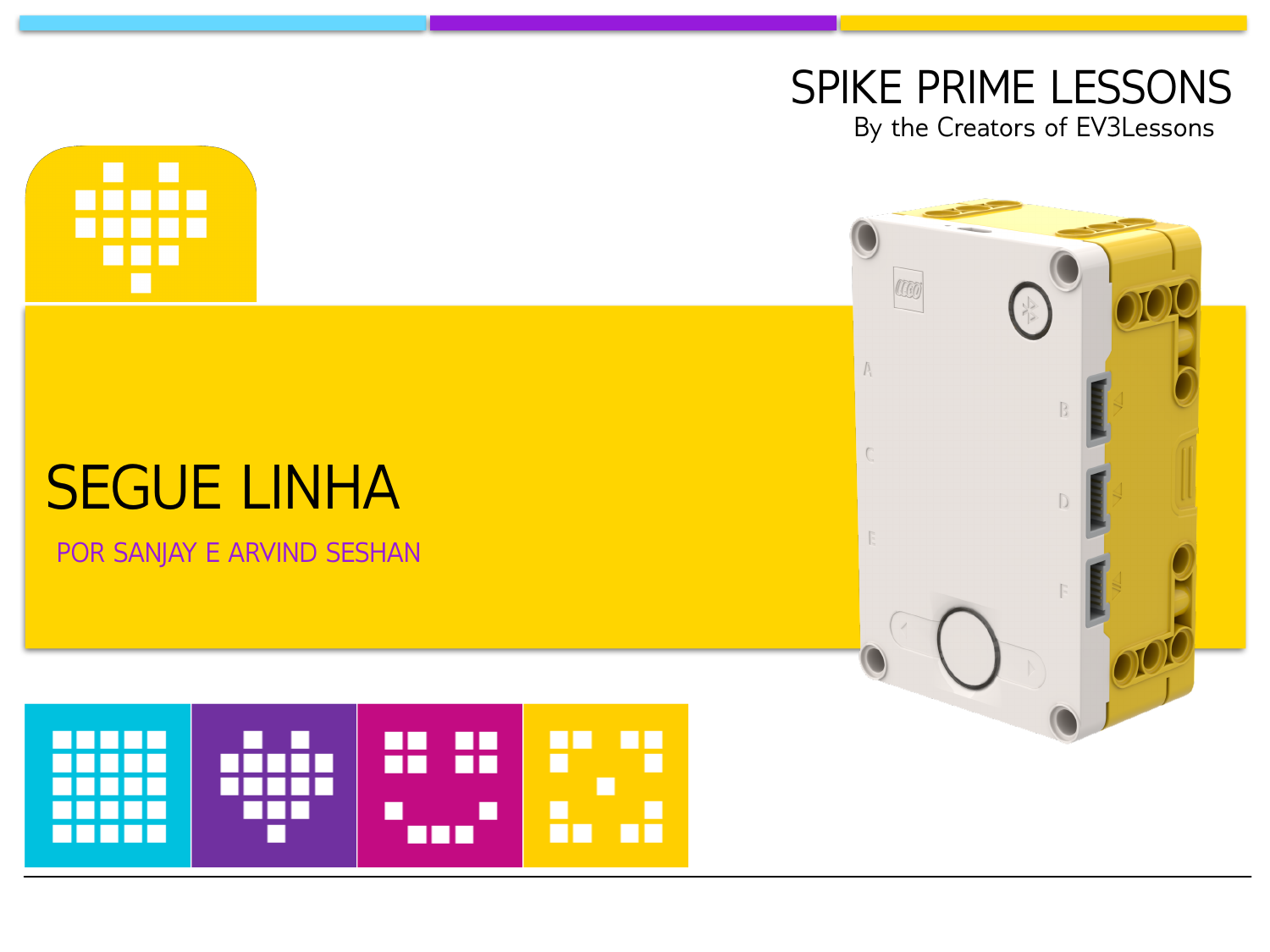

# Segue linha
Por SANJAY e ARVIND SESHAN